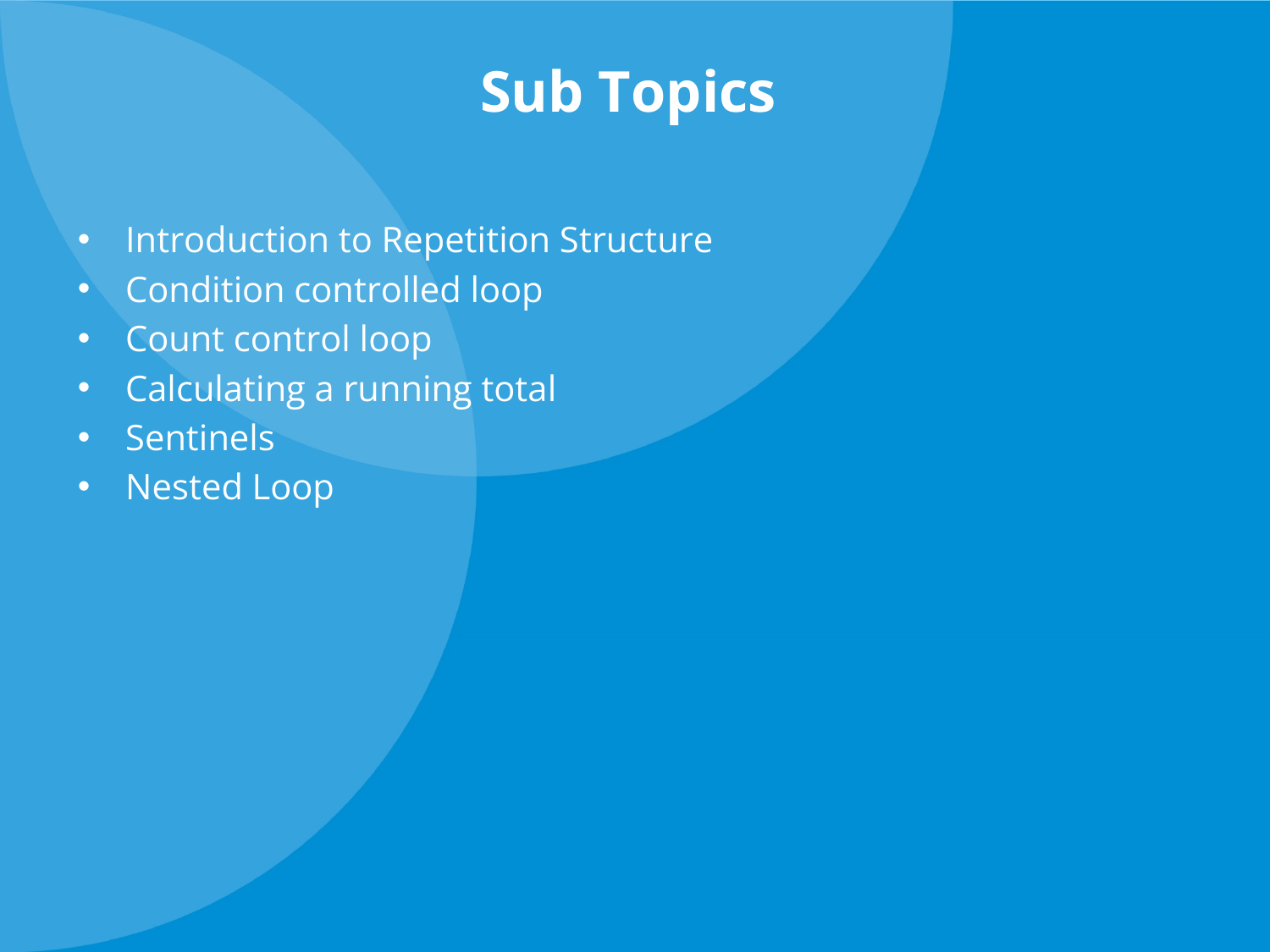

# Sub Topics

Introduction to Repetition Structure
Condition controlled loop
Count control loop
Calculating a running total
Sentinels
Nested Loop